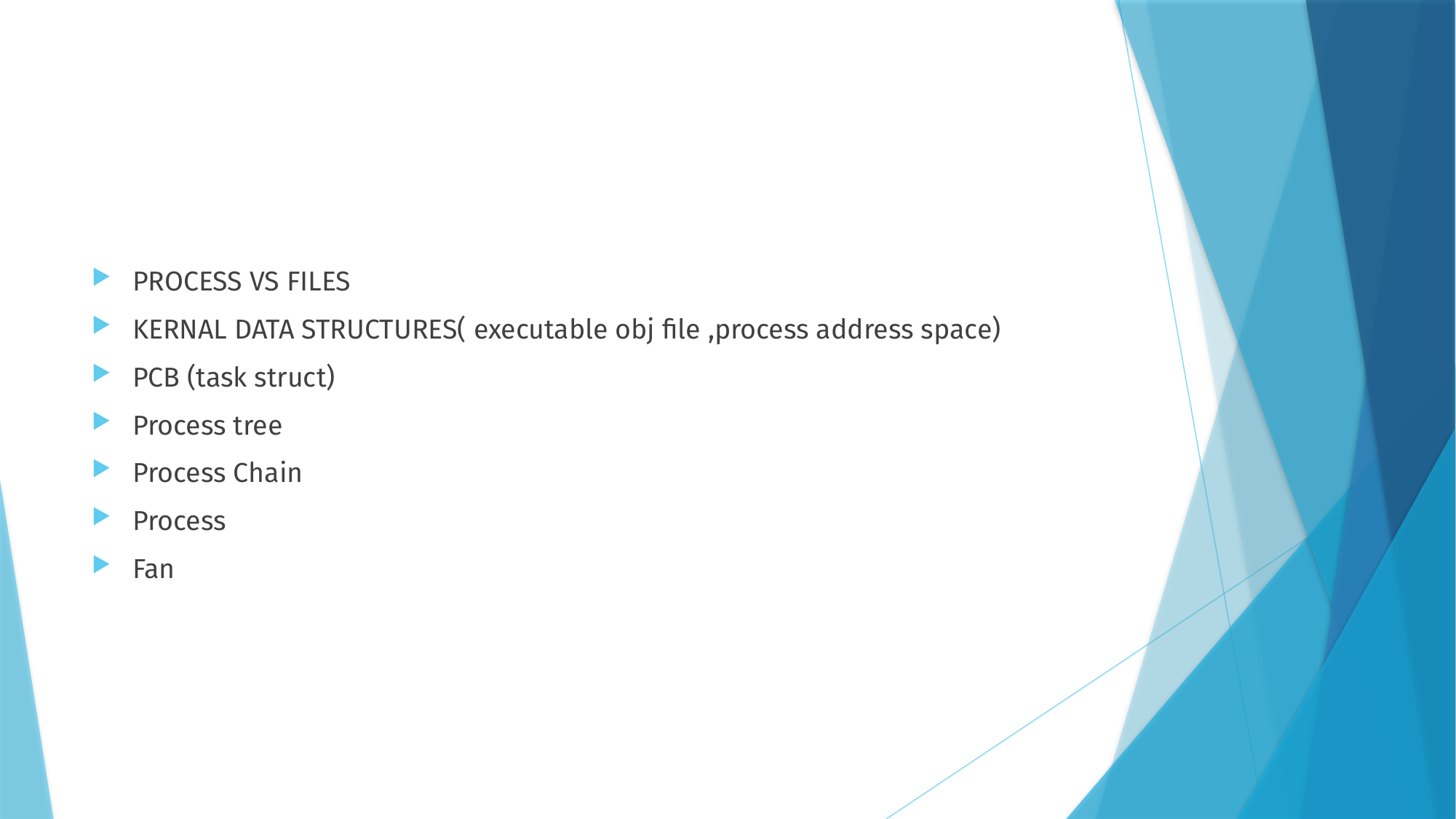

#
PROCESS VS FILES
KERNAL DATA STRUCTURES( executable obj file ,process address space)
PCB (task struct)
Process tree
Process Chain
Process
Fan